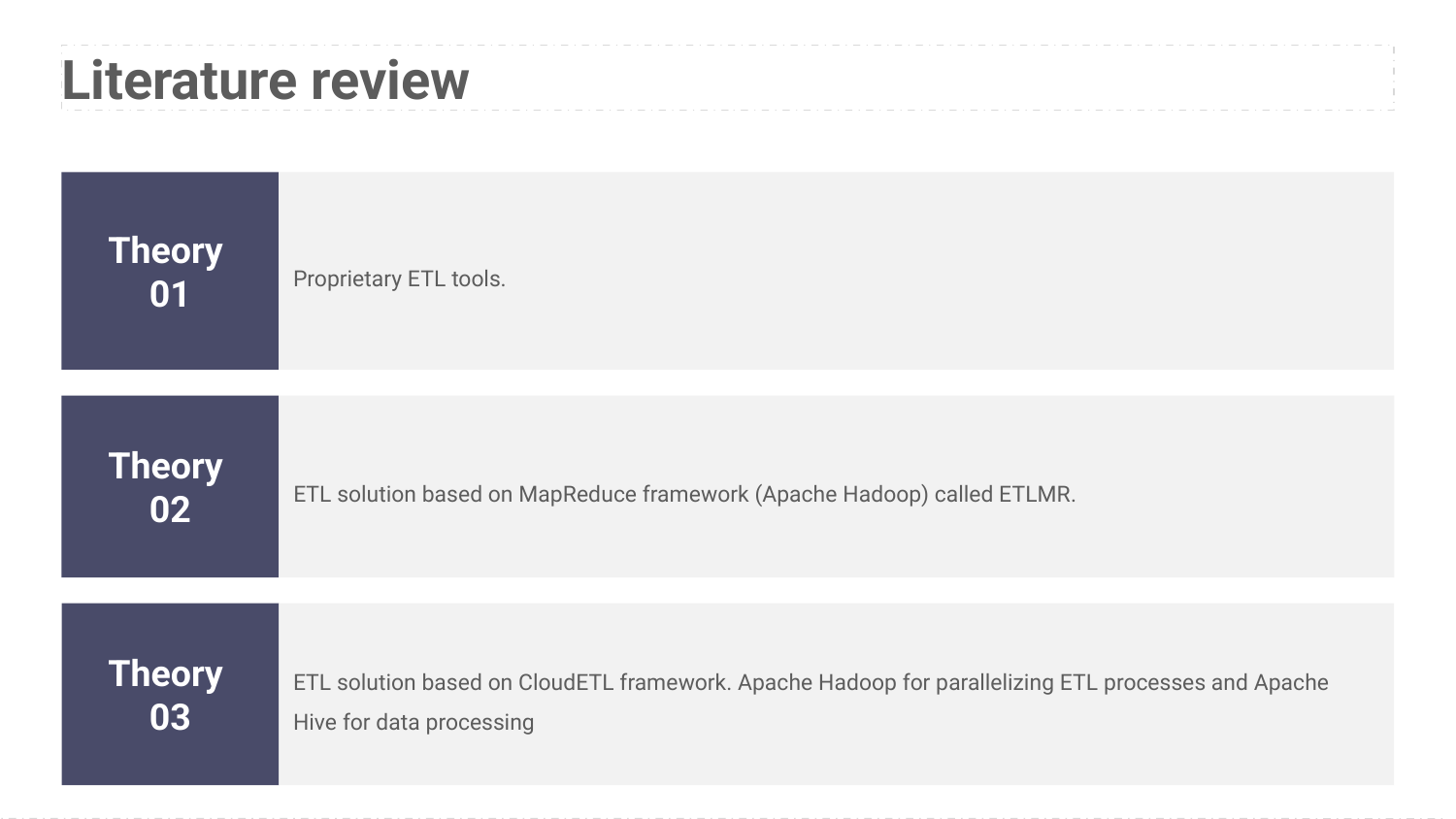

Literature review
Theory
01
Proprietary ETL tools.
Theory
02
ETL solution based on MapReduce framework (Apache Hadoop) called ETLMR.
Theory
03
ETL solution based on CloudETL framework. Apache Hadoop for parallelizing ETL processes and Apache Hive for data processing